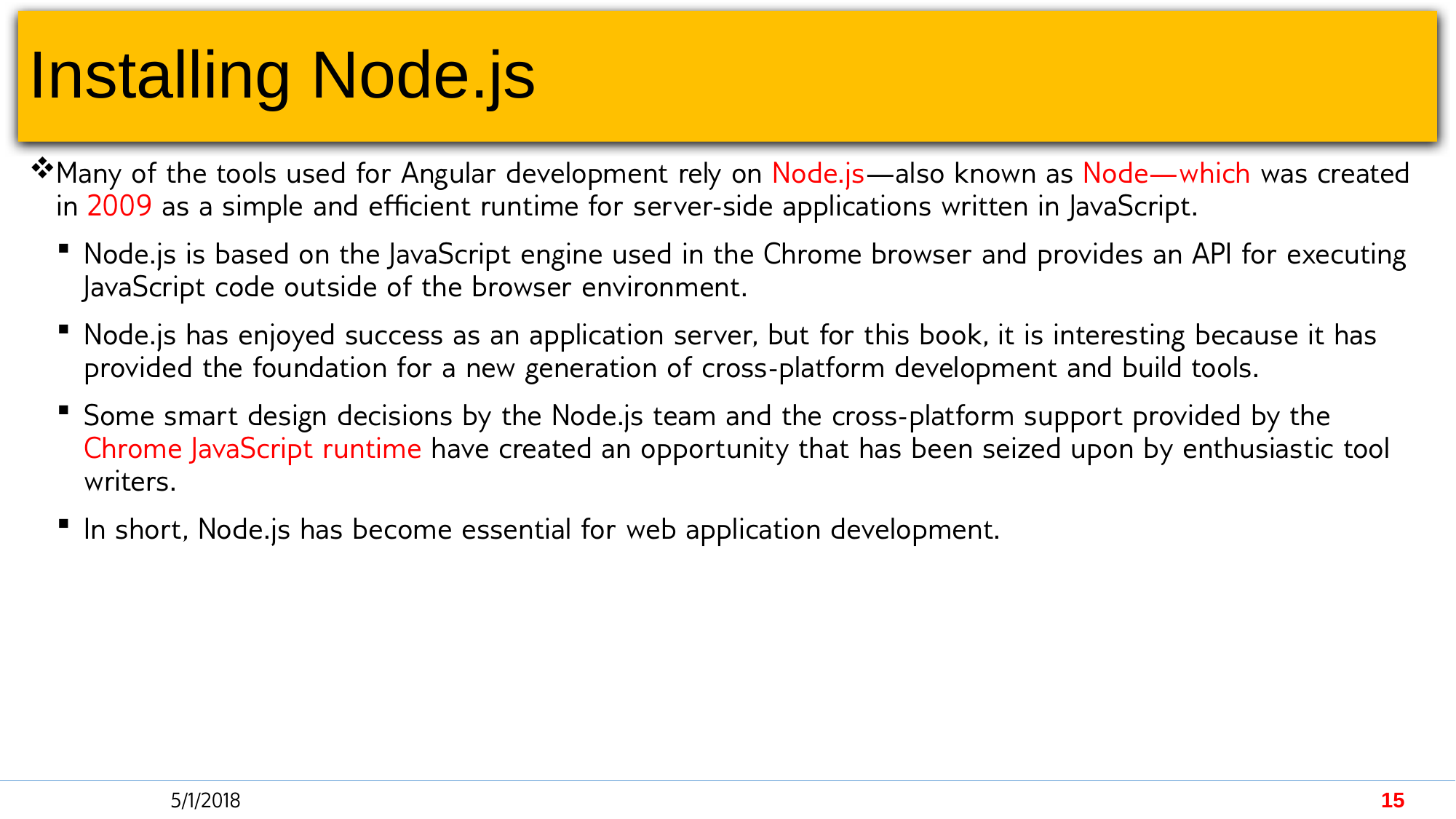

# Installing Node.js
Many of the tools used for Angular development rely on Node.js—also known as Node—which was created in 2009 as a simple and efficient runtime for server-side applications written in JavaScript.
Node.js is based on the JavaScript engine used in the Chrome browser and provides an API for executing JavaScript code outside of the browser environment.
Node.js has enjoyed success as an application server, but for this book, it is interesting because it has provided the foundation for a new generation of cross-platform development and build tools.
Some smart design decisions by the Node.js team and the cross-platform support provided by the Chrome JavaScript runtime have created an opportunity that has been seized upon by enthusiastic tool writers.
In short, Node.js has become essential for web application development.

5/1/2018
15